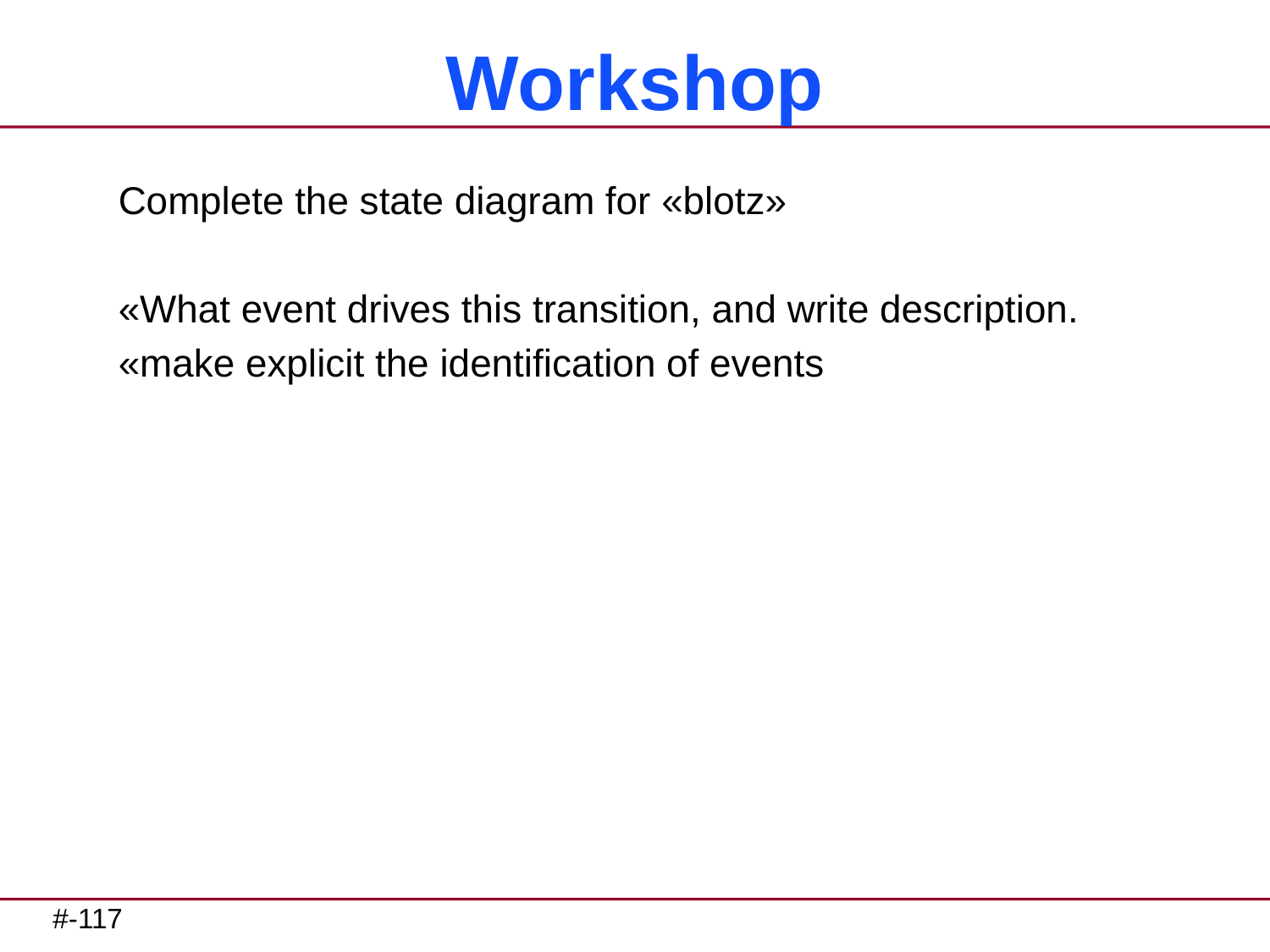

# Workshop
Complete the state diagram for «blotz»

«What event drives this transition, and write description.
«make explicit the identification of events